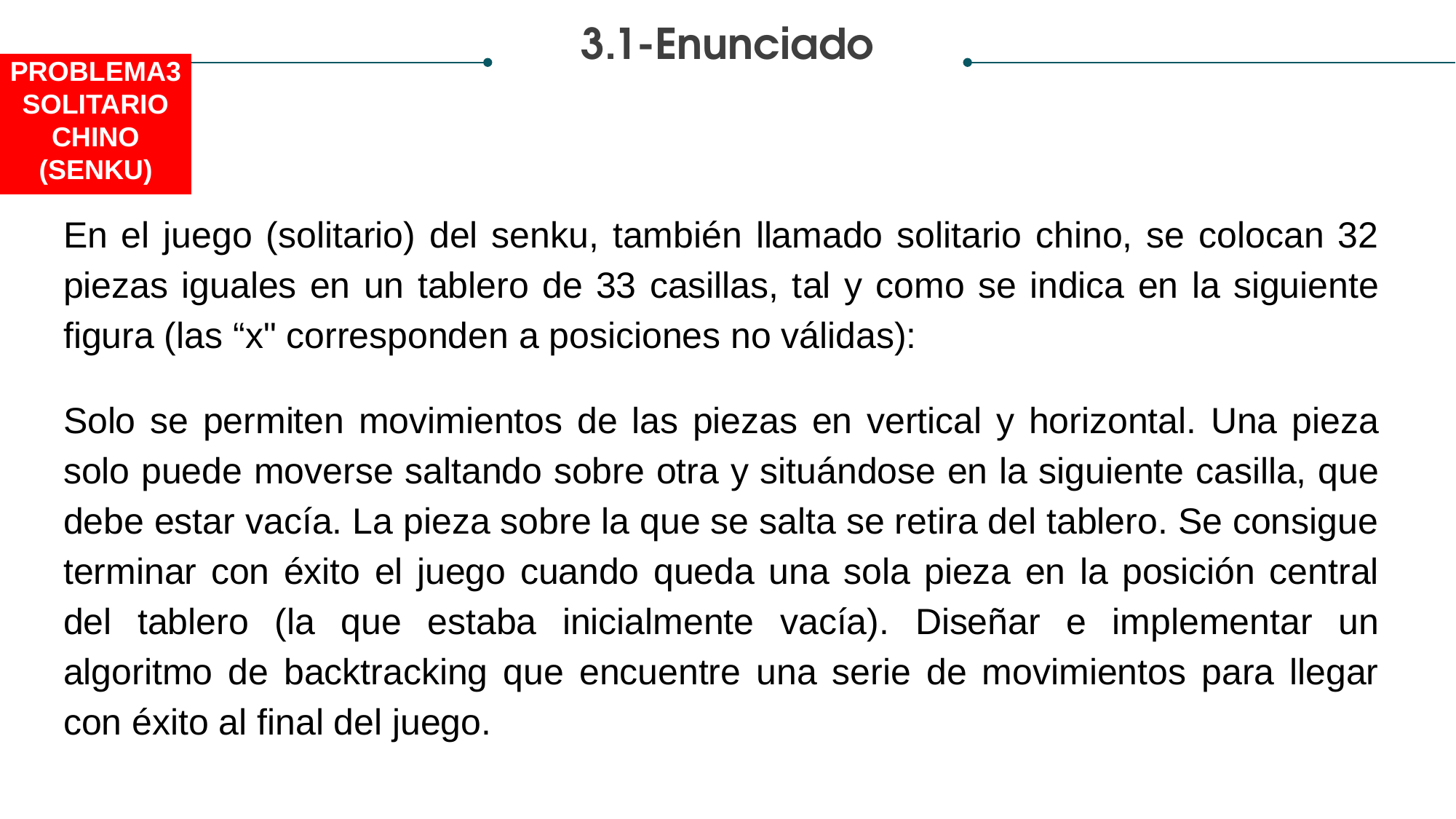

3.1-Enunciado
PROBLEMA3
SOLITARIO CHINO (SENKU)

En el juego (solitario) del senku, también llamado solitario chino, se colocan 32 piezas iguales en un tablero de 33 casillas, tal y como se indica en la siguiente figura (las “x" corresponden a posiciones no válidas):

Solo se permiten movimientos de las piezas en vertical y horizontal. Una pieza solo puede moverse saltando sobre otra y situándose en la siguiente casilla, que debe estar vacía. La pieza sobre la que se salta se retira del tablero. Se consigue terminar con éxito el juego cuando queda una sola pieza en la posición central del tablero (la que estaba inicialmente vacía). Diseñar e implementar un algoritmo de backtracking que encuentre una serie de movimientos para llegar con éxito al final del juego.